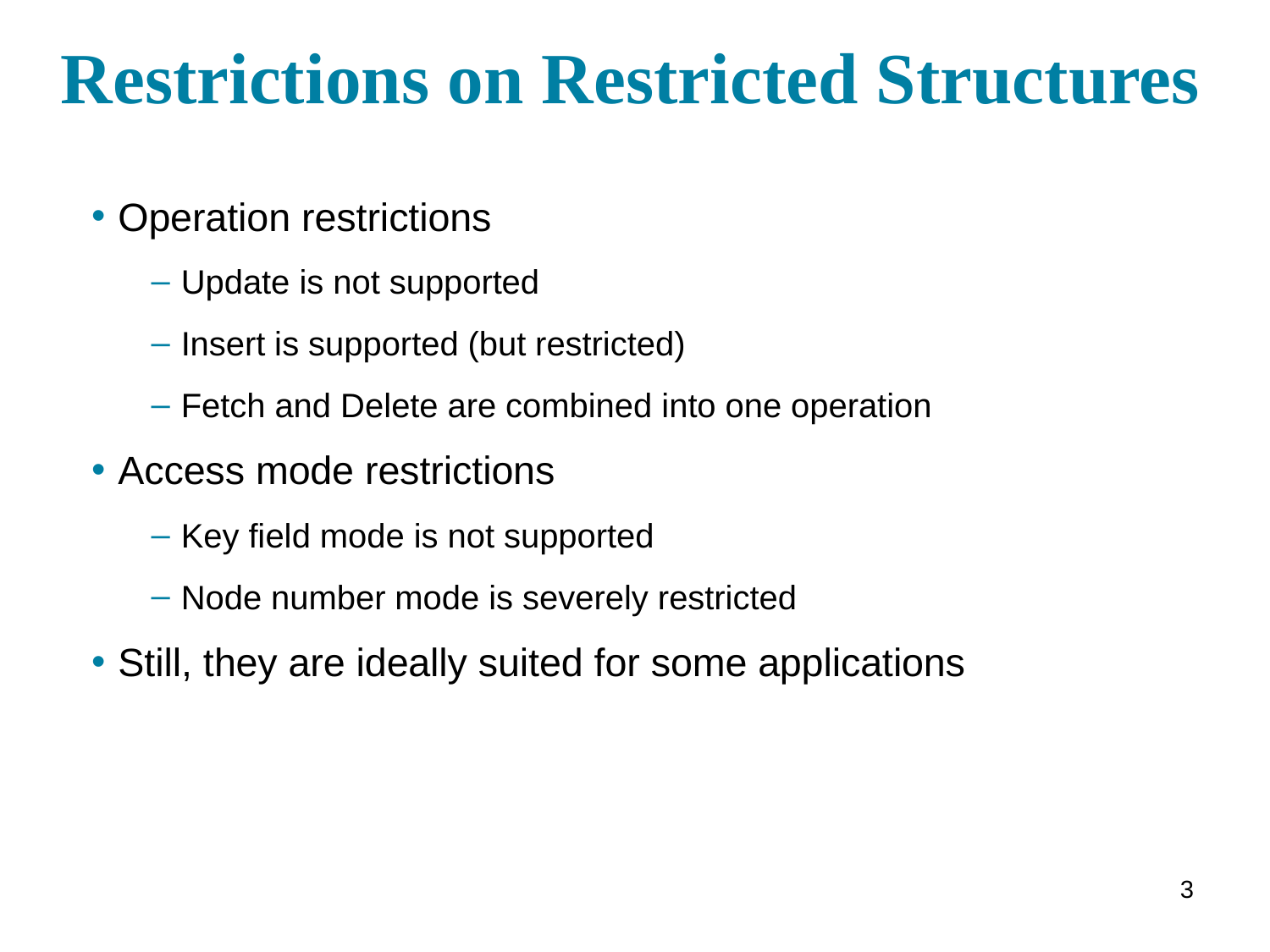

# Restrictions on Restricted Structures
Operation restrictions
Update is not supported
Insert is supported (but restricted)
Fetch and Delete are combined into one operation
Access mode restrictions
Key field mode is not supported
Node number mode is severely restricted
Still, they are ideally suited for some applications
3
3